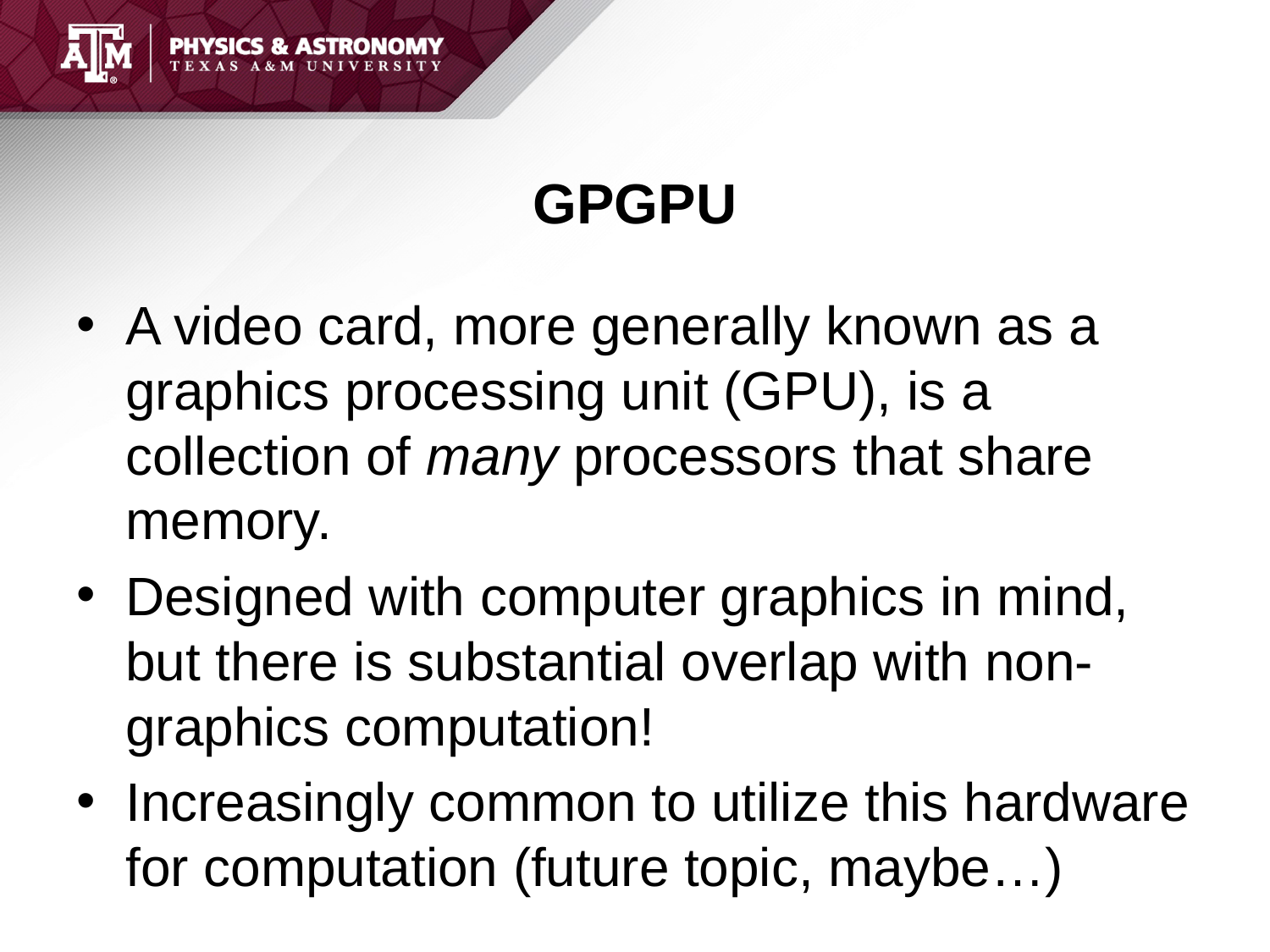

# GPGPU
A video card, more generally known as a graphics processing unit (GPU), is a collection of many processors that share memory.
Designed with computer graphics in mind, but there is substantial overlap with non-graphics computation!
Increasingly common to utilize this hardware for computation (future topic, maybe…)